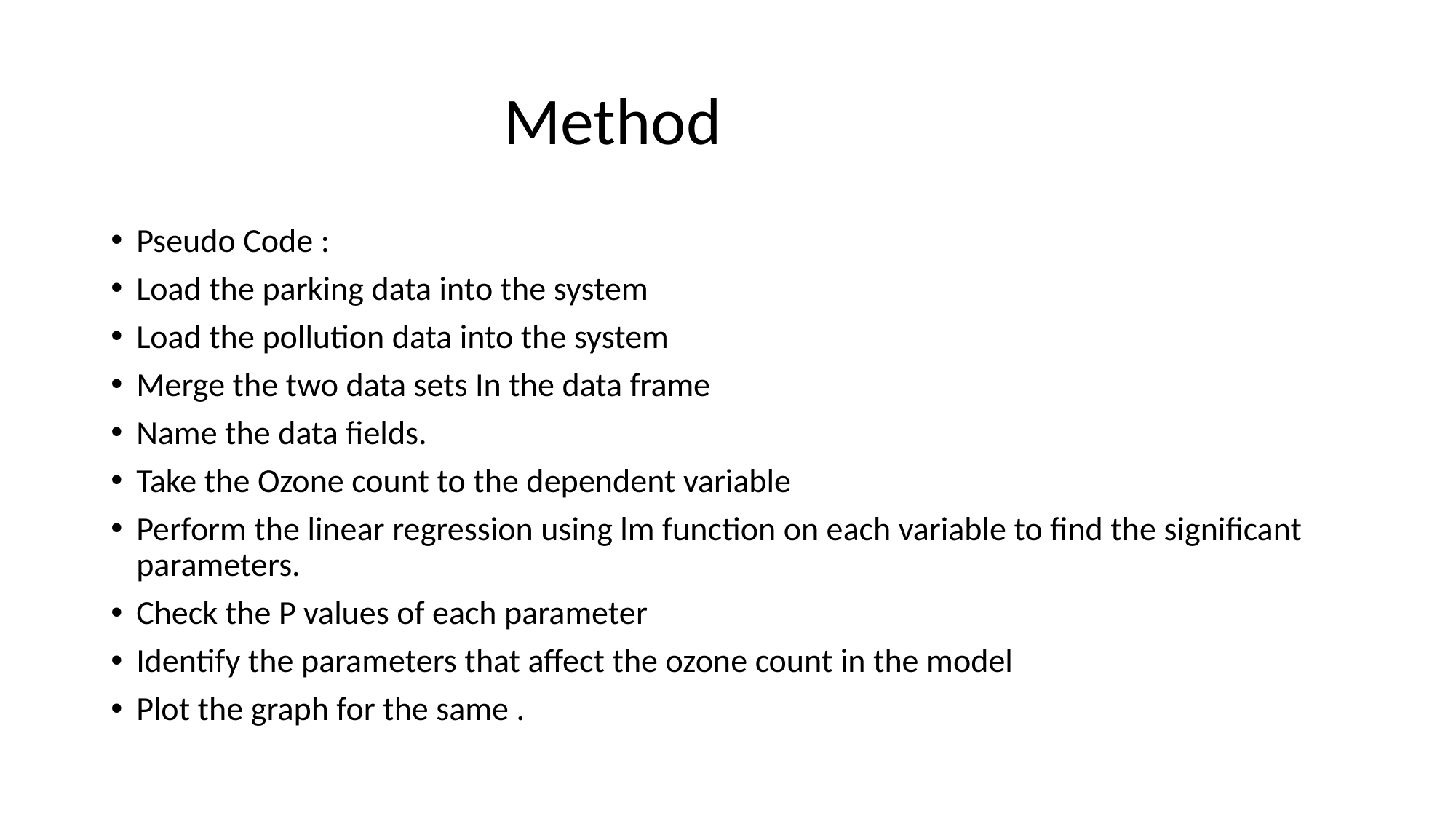

# Method
Pseudo Code :
Load the parking data into the system
Load the pollution data into the system
Merge the two data sets In the data frame
Name the data fields.
Take the Ozone count to the dependent variable
Perform the linear regression using lm function on each variable to find the significant parameters.
Check the P values of each parameter
Identify the parameters that affect the ozone count in the model
Plot the graph for the same .